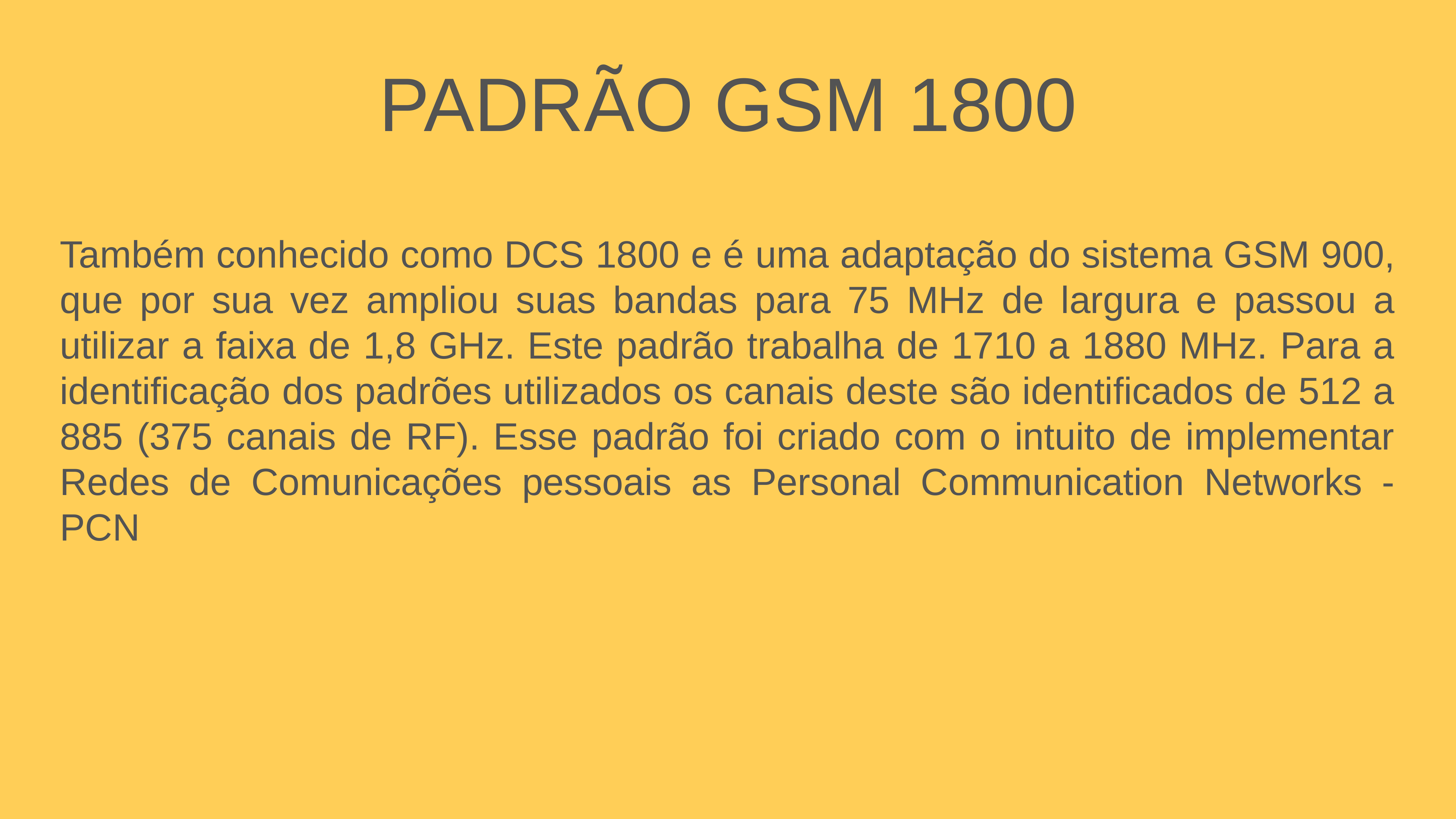

Padrão GSM 1800
Também conhecido como DCS 1800 e é uma adaptação do sistema GSM 900, que por sua vez ampliou suas bandas para 75 MHz de largura e passou a utilizar a faixa de 1,8 GHz. Este padrão trabalha de 1710 a 1880 MHz. Para a identificação dos padrões utilizados os canais deste são identificados de 512 a 885 (375 canais de RF). Esse padrão foi criado com o intuito de implementar Redes de Comunicações pessoais as Personal Communication Networks - PCN